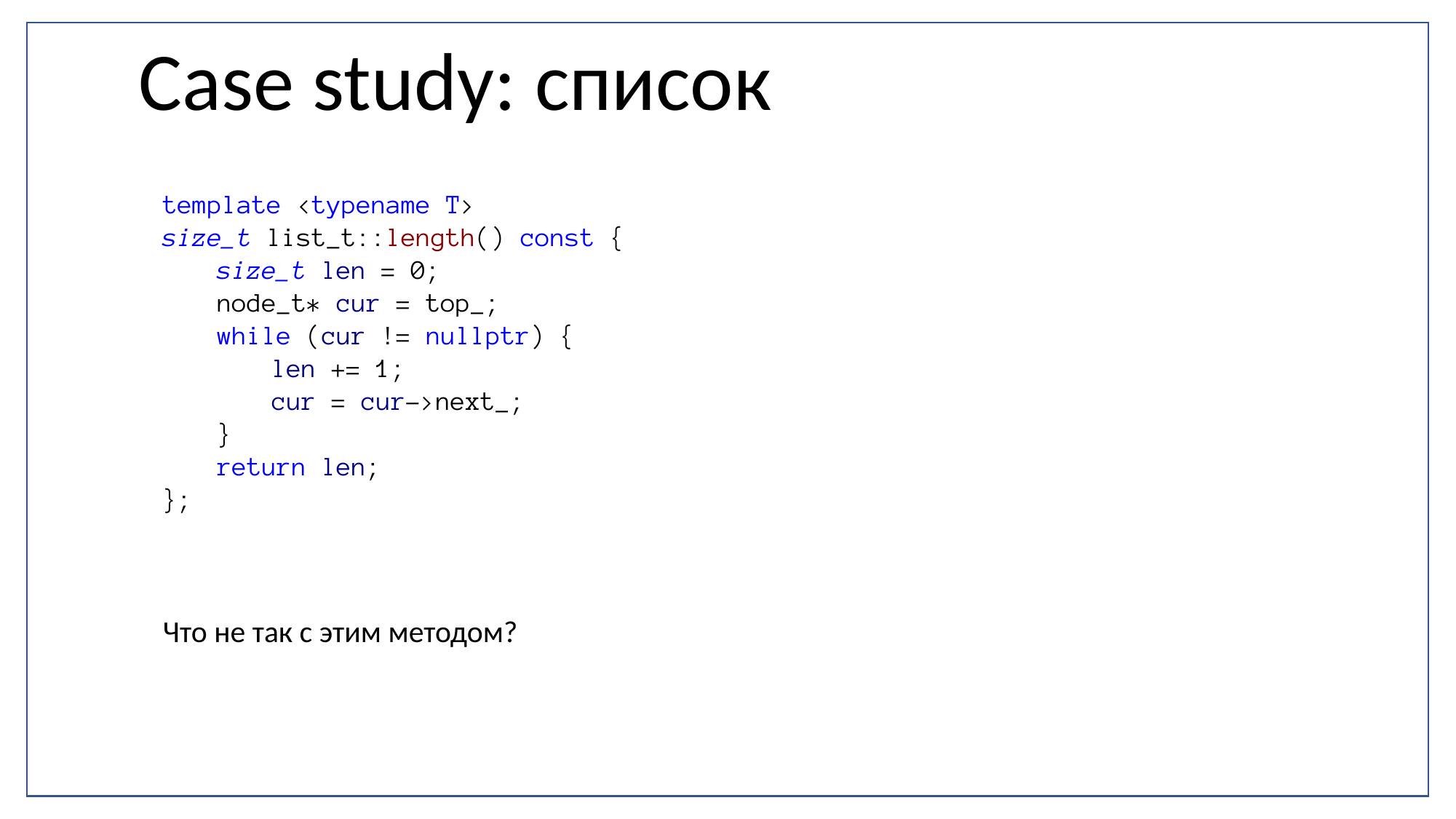

Case study: список

template <typename T>
size_t list_t::length() const {
size_t len = 0;
node_t* cur = top_;
while (cur != nullptr) {
len += 1;
cur = cur->next_;
}
return len;
};

Что не так с этим методом?